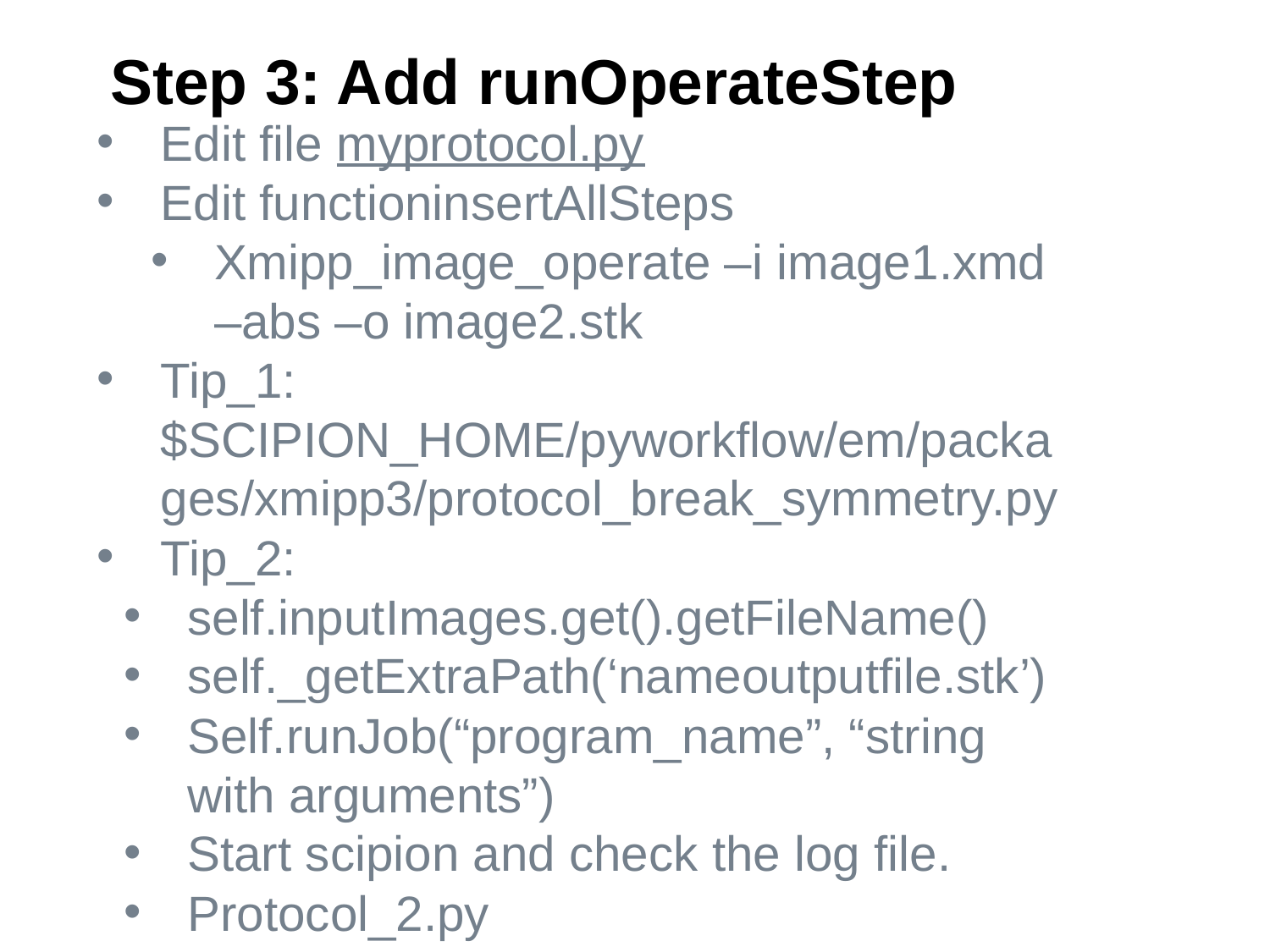

Step 3: Add runOperateStep

Edit file myprotocol.py
Edit functioninsertAllSteps
Xmipp_image_operate –i image1.xmd –abs –o image2.stk
Tip_1: $SCIPION_HOME/pyworkflow/em/packages/xmipp3/protocol_break_symmetry.py
Tip_2:
self.inputImages.get().getFileName()
self._getExtraPath(‘nameoutputfile.stk’)
Self.runJob(“program_name”, “string with arguments”)
Start scipion and check the log file.
Protocol_2.py